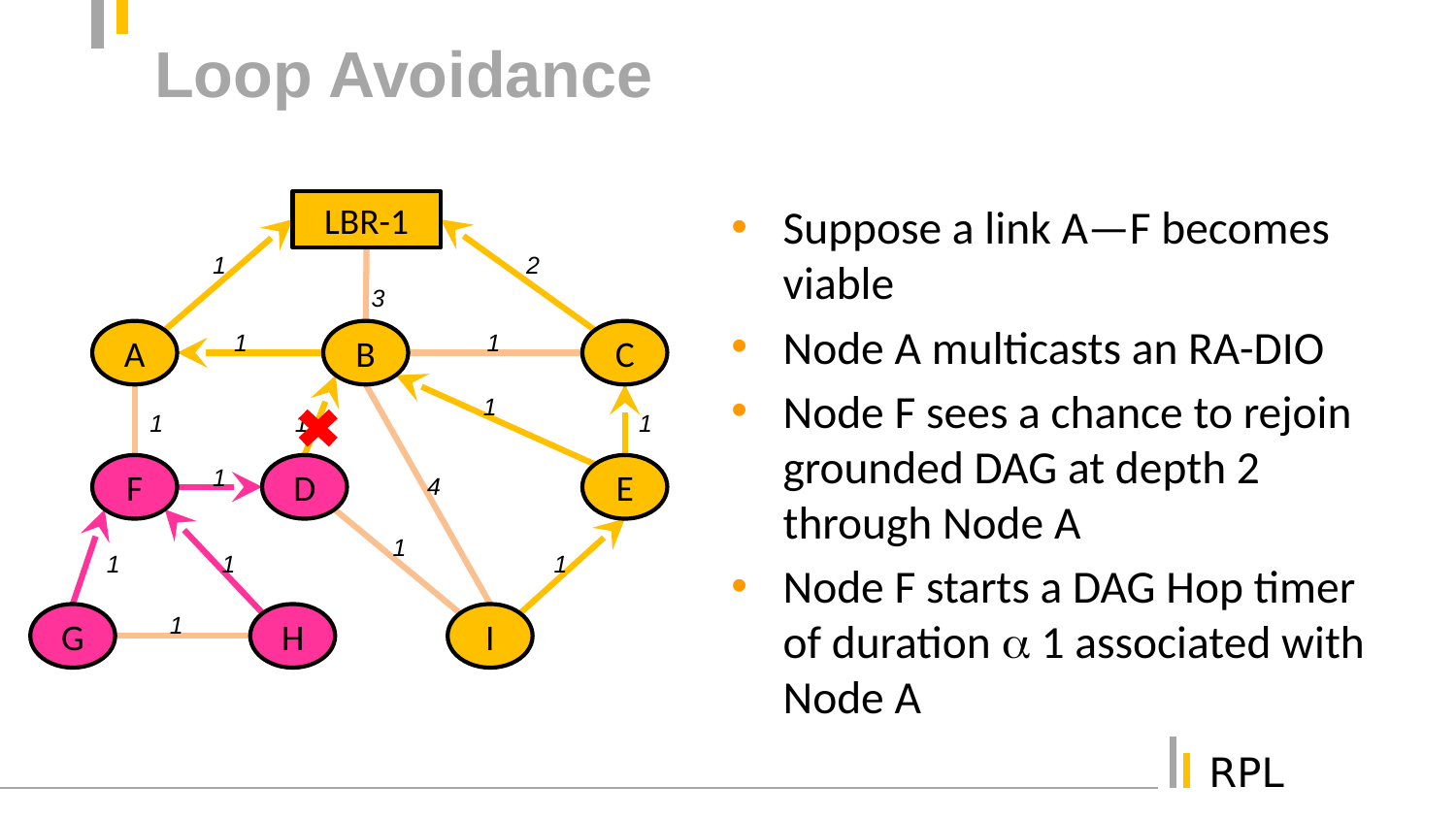

# Loop Avoidance
LBR-1
Suppose a link A—F becomes viable
Node A multicasts an RA-DIO
Node F sees a chance to rejoin grounded DAG at depth 2 through Node A
Node F starts a DAG Hop timer of duration α 1 associated with Node A

1
2
3
A
1
B
1
C

1

1
1
1
F
1
D
E
4

1
1
1
1
1
G
H
I